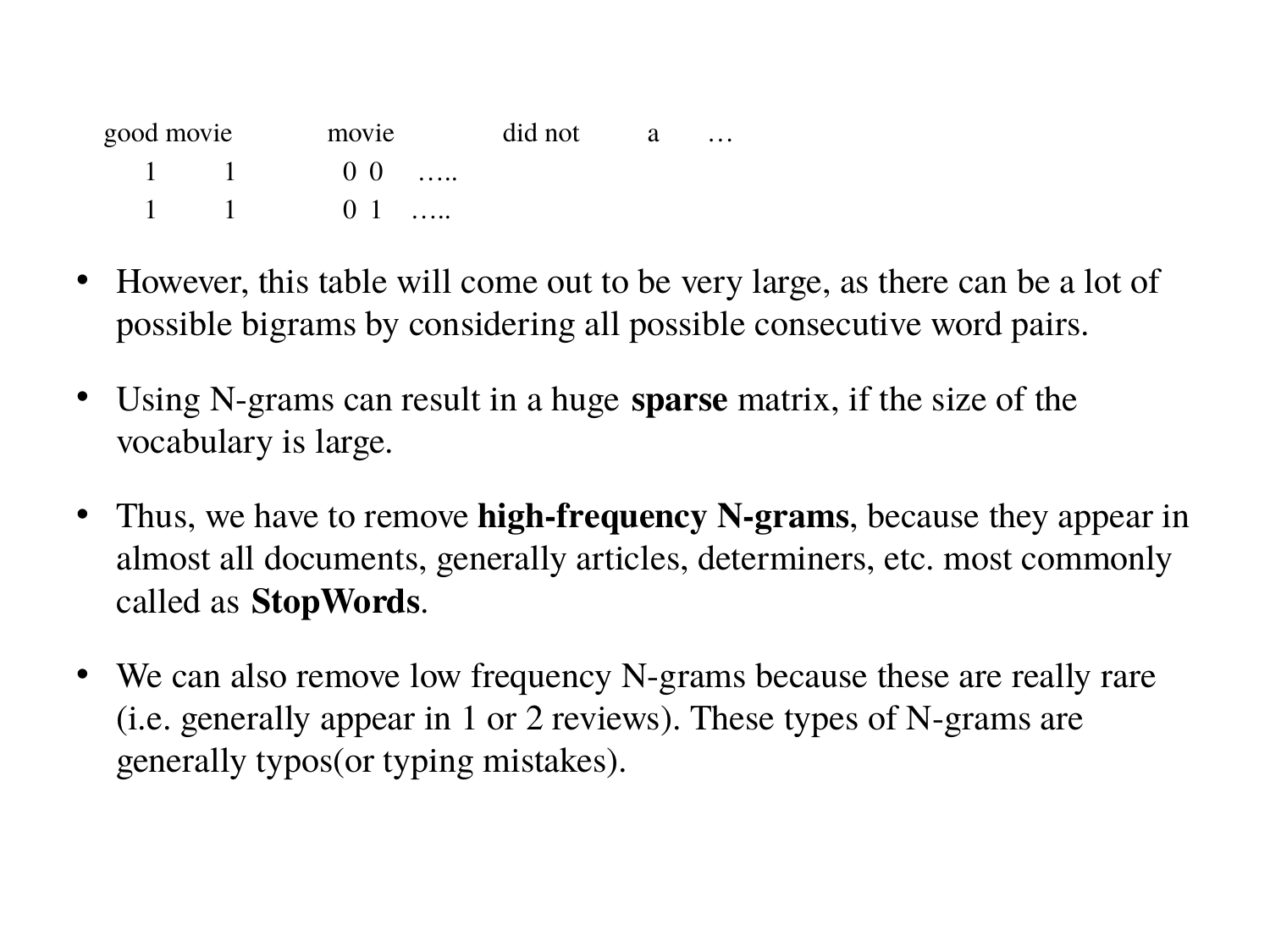

good movie              movie                did not          a       …
          1			      1		         	0		0     …..
          1			      1		         	0		1    …..

However, this table will come out to be very large, as there can be a lot of possible bigrams by considering all possible consecutive word pairs.

Using N-grams can result in a huge sparse matrix, if the size of the vocabulary is large.

Thus, we have to remove high-frequency N-grams, because they appear in almost all documents, generally articles, determiners, etc. most commonly called as StopWords.

We can also remove low frequency N-grams because these are really rare (i.e. generally appear in 1 or 2 reviews). These types of N-grams are generally typos(or typing mistakes).